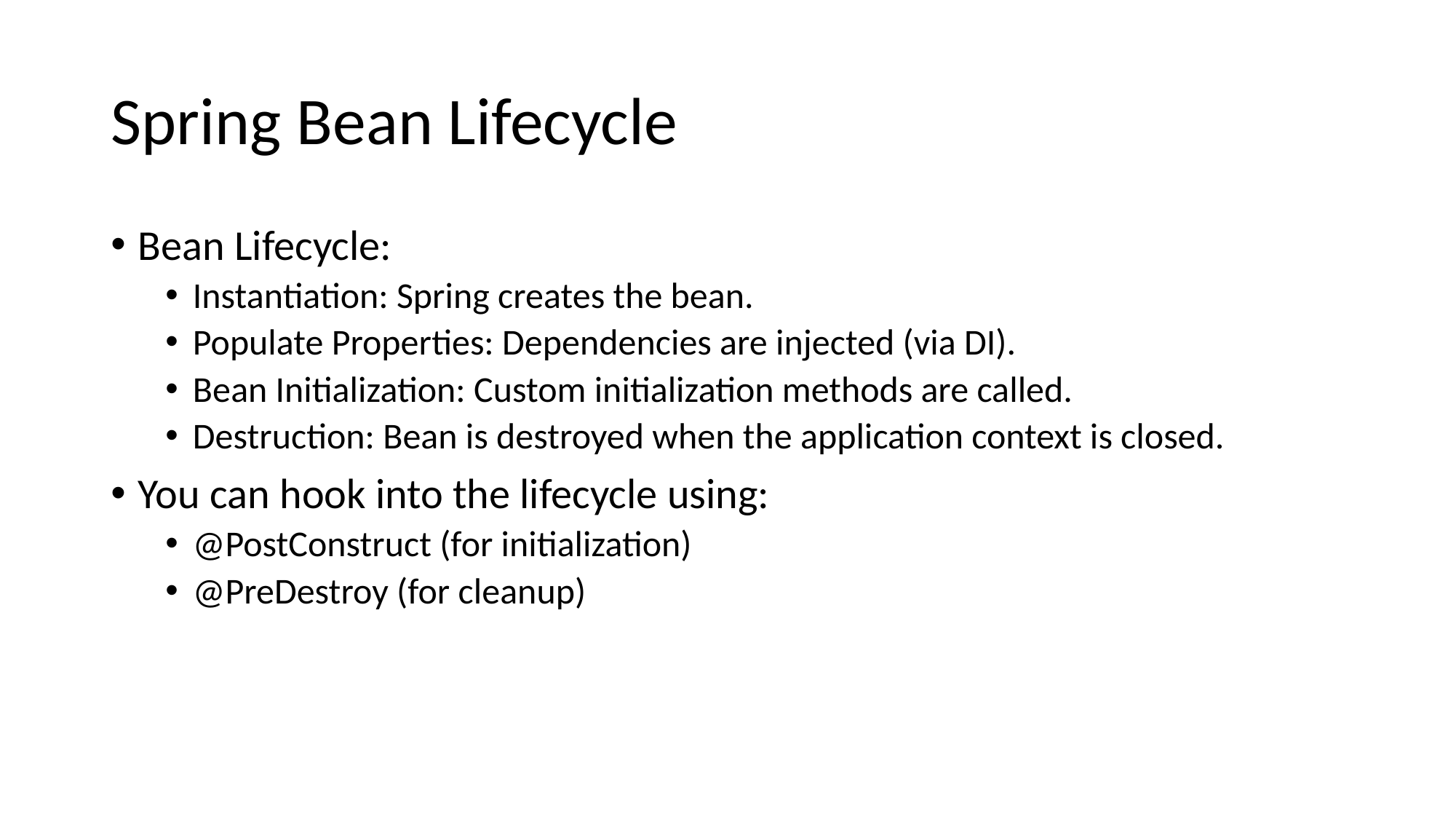

# Spring Bean Lifecycle
Bean Lifecycle:
Instantiation: Spring creates the bean.
Populate Properties: Dependencies are injected (via DI).
Bean Initialization: Custom initialization methods are called.
Destruction: Bean is destroyed when the application context is closed.
You can hook into the lifecycle using:
@PostConstruct (for initialization)
@PreDestroy (for cleanup)